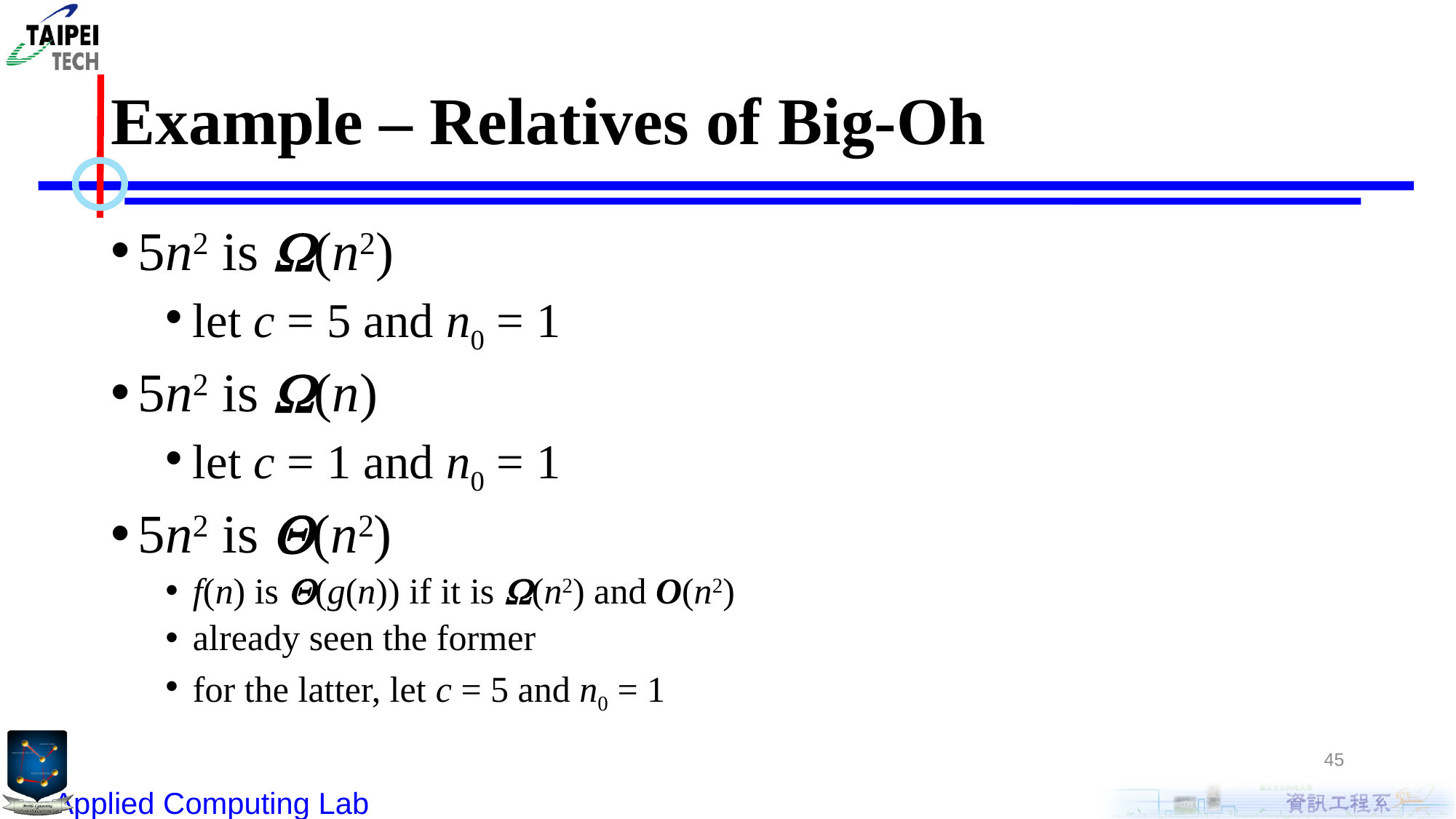

# Example – Relatives of Big-Oh
5n2 is Ω(n2)
let c = 5 and n0 = 1
5n2 is Ω(n)
let c = 1 and n0 = 1
5n2 is Θ(n2)
f(n) is Θ(g(n)) if it is Ω(n2) and O(n2)
already seen the former
for the latter, let c = 5 and n0 = 1
45